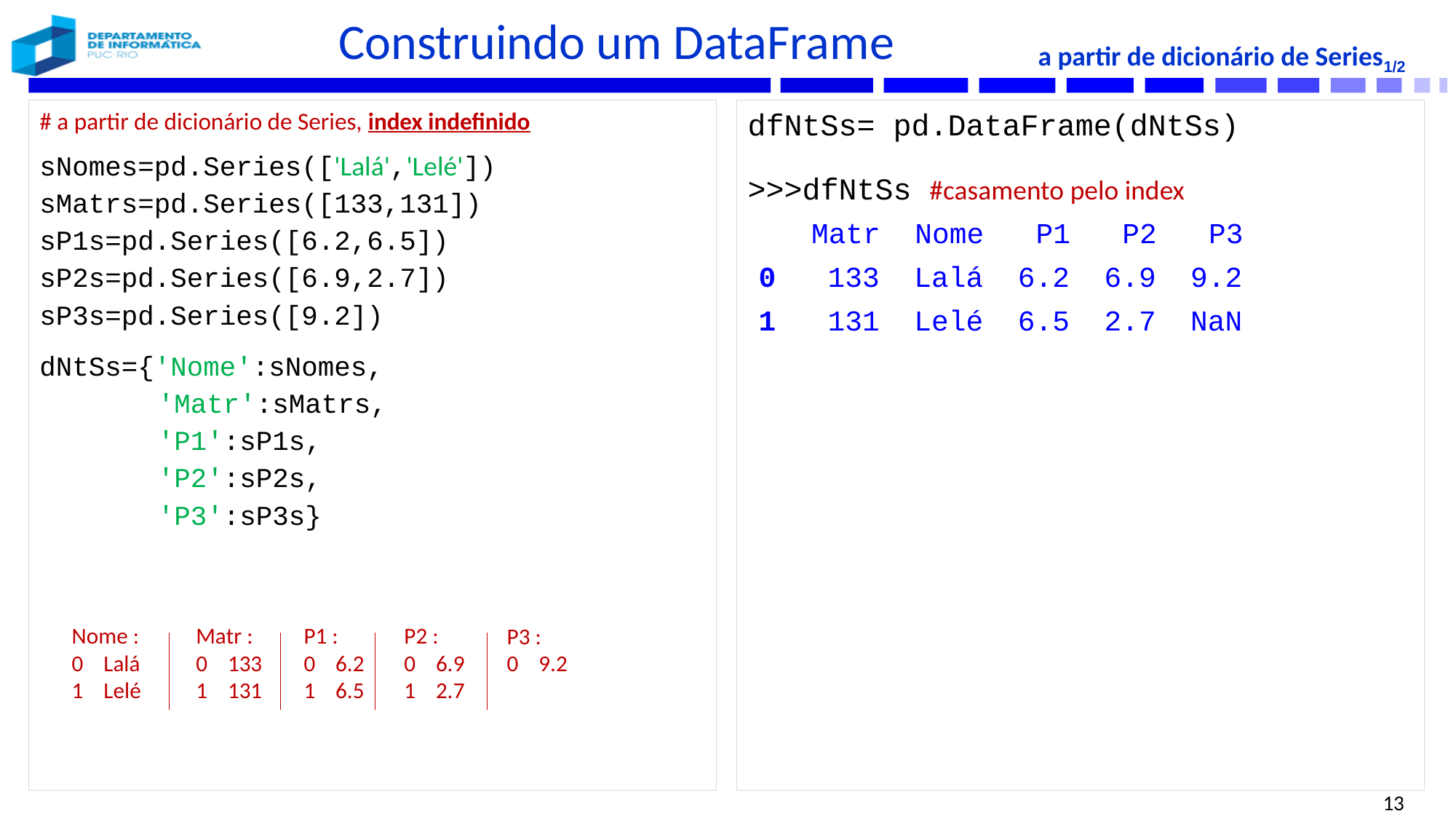

# Construindo um DataFrame
a partir de dicionário de Series1/2
# a partir de dicionário de Series, index indefinido
sNomes=pd.Series(['Lalá','Lelé'])
sMatrs=pd.Series([133,131])
sP1s=pd.Series([6.2,6.5])
sP2s=pd.Series([6.9,2.7])
sP3s=pd.Series([9.2])
dNtSs={'Nome':sNomes,
'Matr':sMatrs,
'P1':sP1s,
'P2':sP2s,
'P3':sP3s}
dfNtSs= pd.DataFrame(dNtSs)
>>>dfNtSs #casamento pelo index
Matr  Nome   P1   P2   P3
0   133  Lalá  6.2  6.9  9.2
1   131  Lelé  6.5  2.7  NaN

Nome :
0    Lalá
1    Lelé
Matr :
0    133
1    131
P1 :
0    6.2
1    6.5
P2 :
0    6.9
1    2.7
P3 :
0    9.2
13